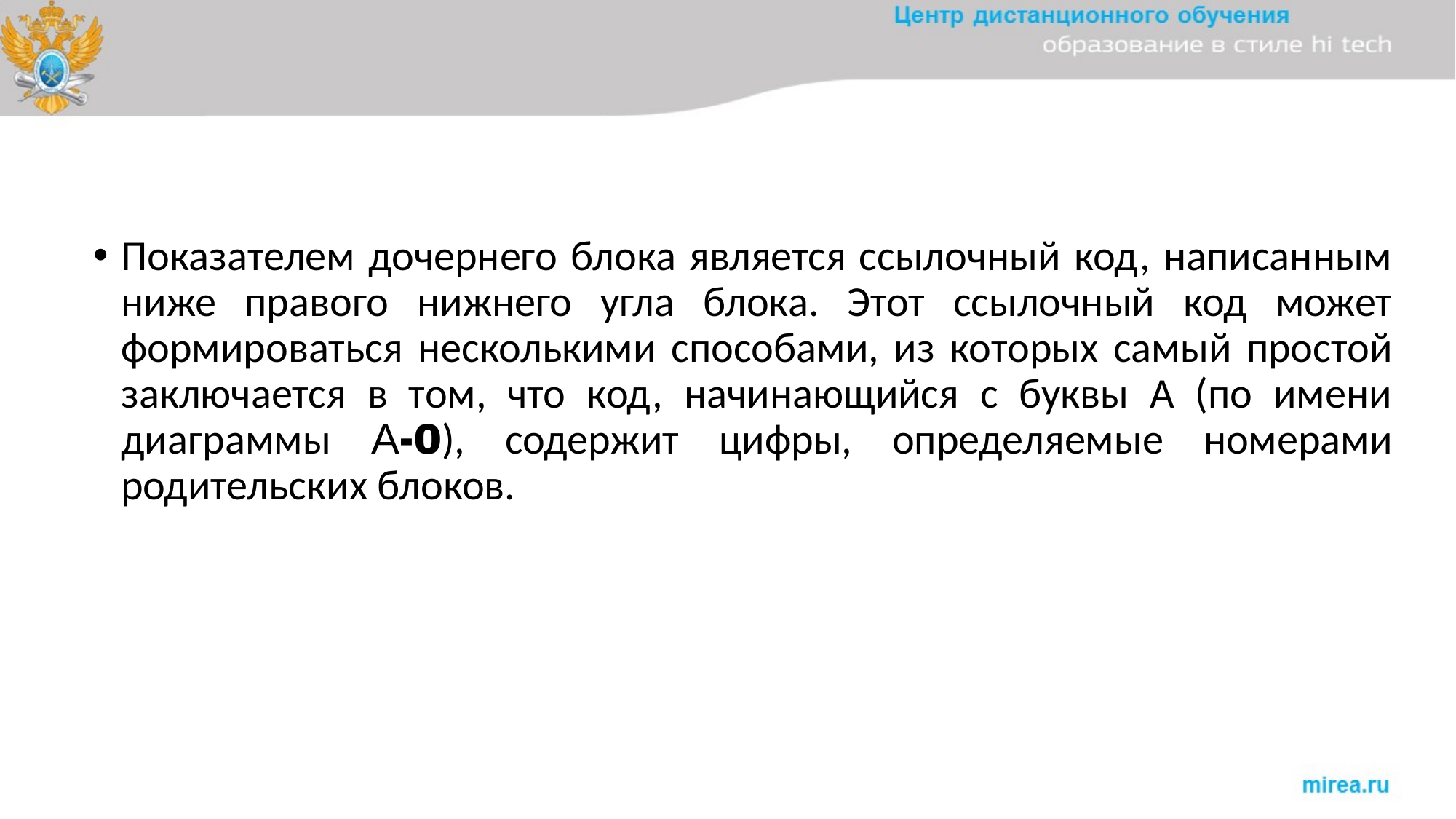

# Показателем дочернего блока является ссылочный код, написанным ниже правого нижнего угла блока. Этот ссылочный код может формироваться несколькими способами, из которых самый простой заключается в том, что код, начинающийся с буквы А (по имени диаграммы А-0), содержит цифры, определяемые номерами родительских блоков.